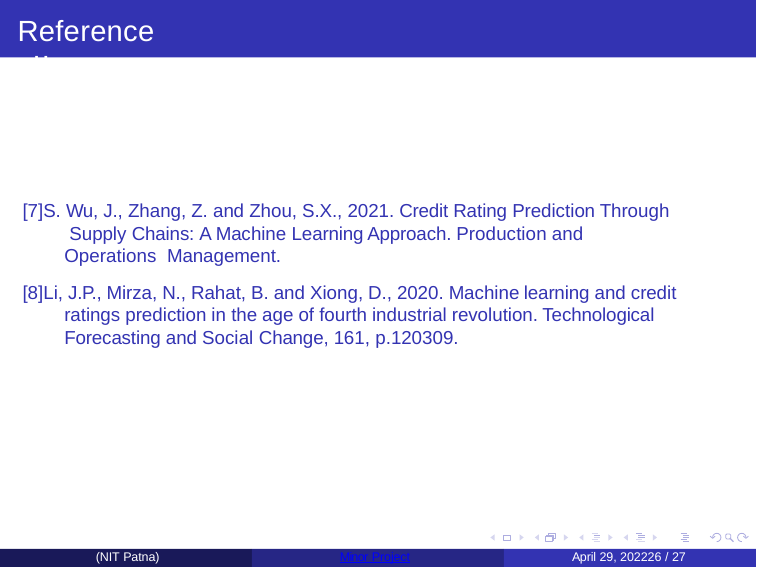

# ReferencesII
[7]S. Wu, J., Zhang, Z. and Zhou, S.X., 2021. Credit Rating Prediction Through  Supply Chains: A Machine Learning Approach. Production and Operations  Management.

[8]Li, J.P., Mirza, N., Rahat, B. and Xiong, D., 2020. Machine learning and credit  ratings prediction in the age of fourth industrial revolution. Technological  Forecasting and Social Change, 161, p.120309.

(NIT Patna)
Minor Project
April 29, 202226 / 27